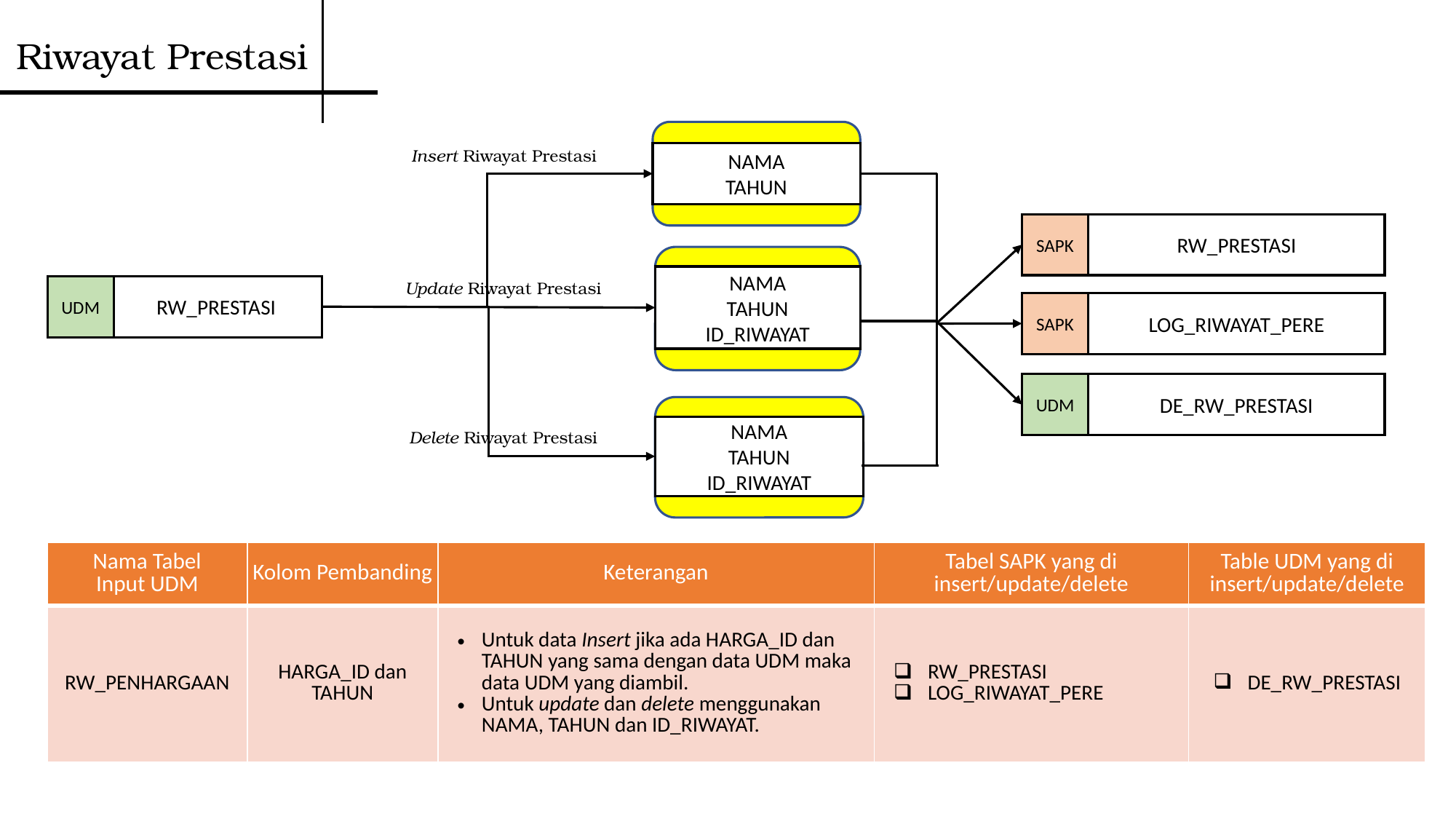

Riwayat Prestasi

Insert Riwayat Prestasi
NAMA
TAHUN
SAPK
RW_PRESTASI

NAMA
TAHUN
ID_RIWAYAT
Update Riwayat Prestasi
UDM
RW_PRESTASI
SAPK
LOG_RIWAYAT_PERE
UDM
DE_RW_PRESTASI

NAMA
TAHUN
ID_RIWAYAT
Delete Riwayat Prestasi
| Nama Tabel Input UDM | Kolom Pembanding | Keterangan | Tabel SAPK yang di insert/update/delete | Table UDM yang di insert/update/delete |
| --- | --- | --- | --- | --- |
| RW\_PENHARGAAN | HARGA\_ID dan TAHUN | Untuk data Insert jika ada HARGA\_ID dan TAHUN yang sama dengan data UDM maka data UDM yang diambil. Untuk update dan delete menggunakan NAMA, TAHUN dan ID\_RIWAYAT. | RW\_PRESTASI LOG\_RIWAYAT\_PERE | DE\_RW\_PRESTASI |